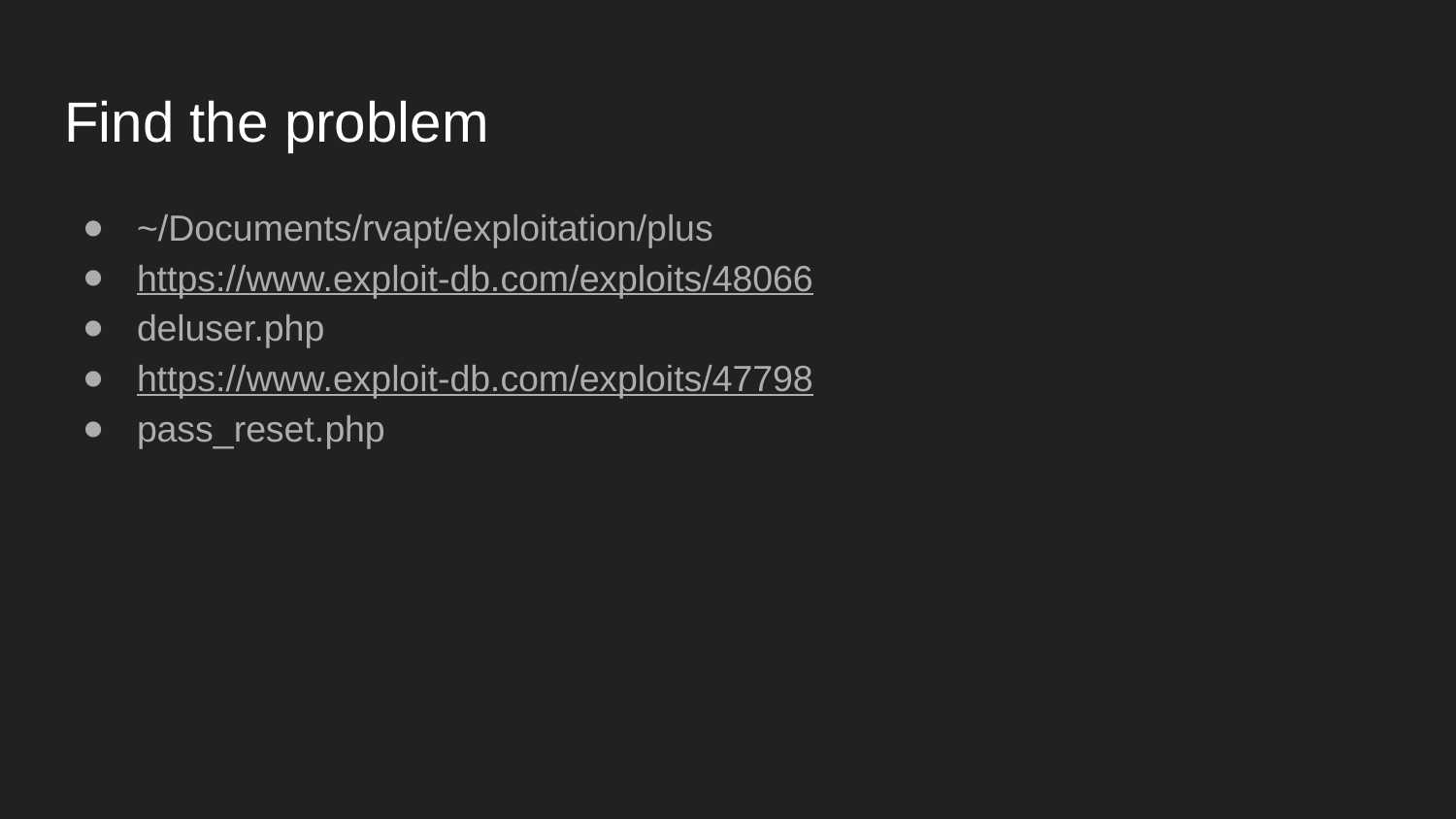

# Find the problem
~/Documents/rvapt/exploitation/plus
https://www.exploit-db.com/exploits/48066
deluser.php
https://www.exploit-db.com/exploits/47798
pass_reset.php